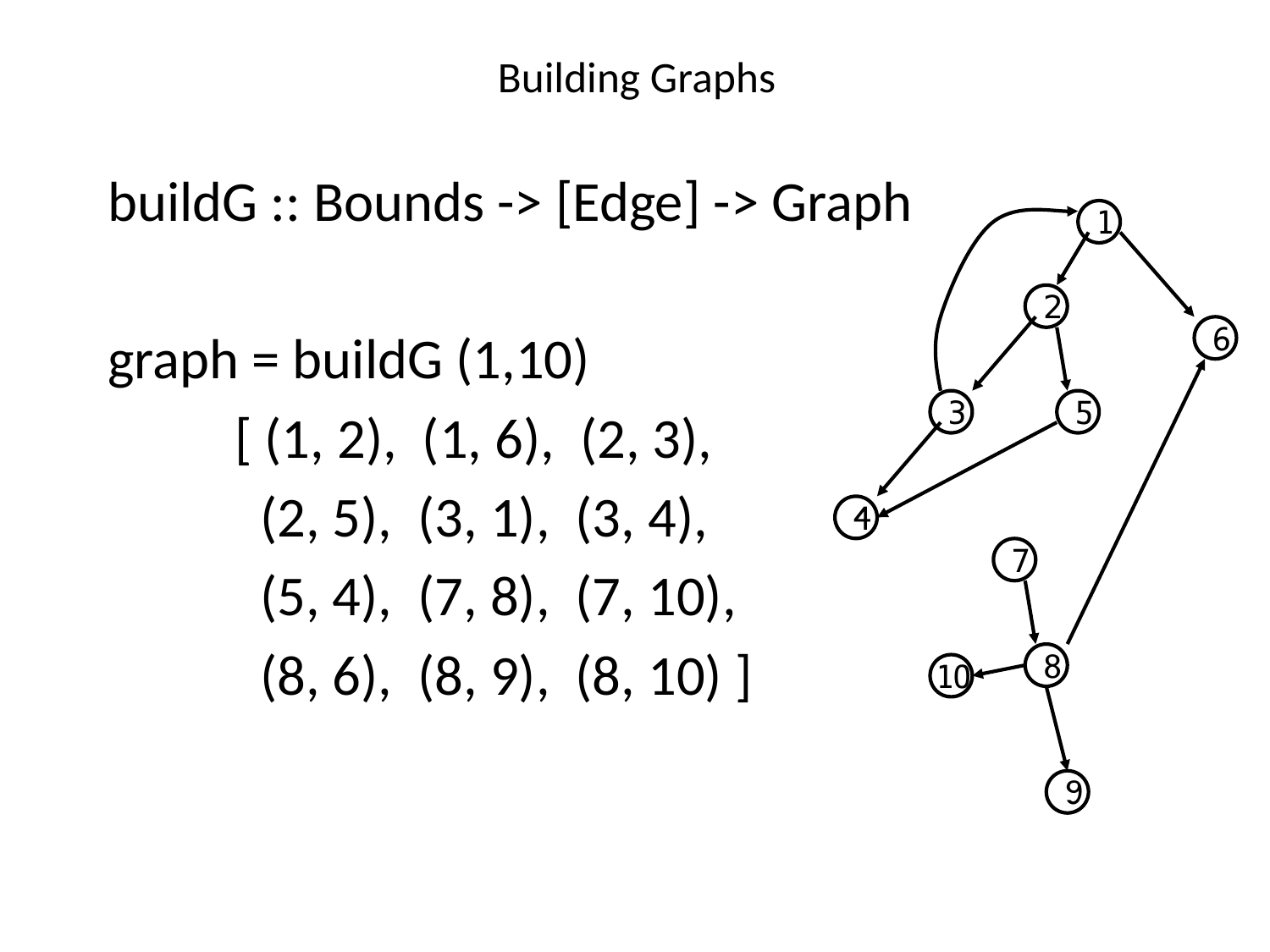

# Building Graphs
buildG :: Bounds -> [Edge] -> Graph

graph = buildG (1,10)
          [ (1, 2),  (1, 6),  (2, 3),
            (2, 5),  (3, 1),  (3, 4),
            (5, 4),  (7, 8),  (7, 10),
            (8, 6),  (8, 9),  (8, 10) ]

1

2

6

3
5

4
7

8
10

9